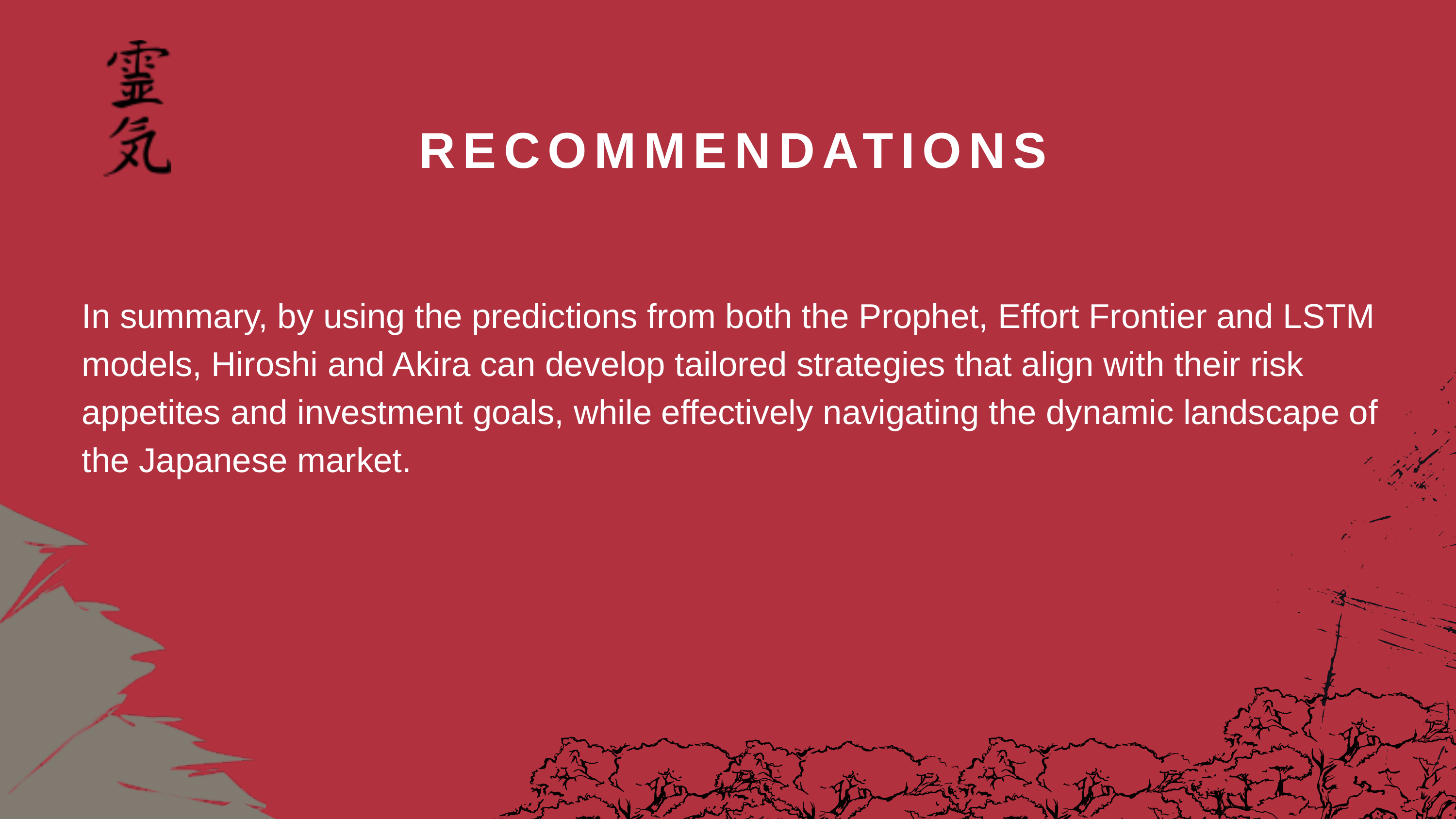

RECOMMENDATIONS
In summary, by using the predictions from both the Prophet, Effort Frontier and LSTM models, Hiroshi and Akira can develop tailored strategies that align with their risk appetites and investment goals, while effectively navigating the dynamic landscape of the Japanese market.